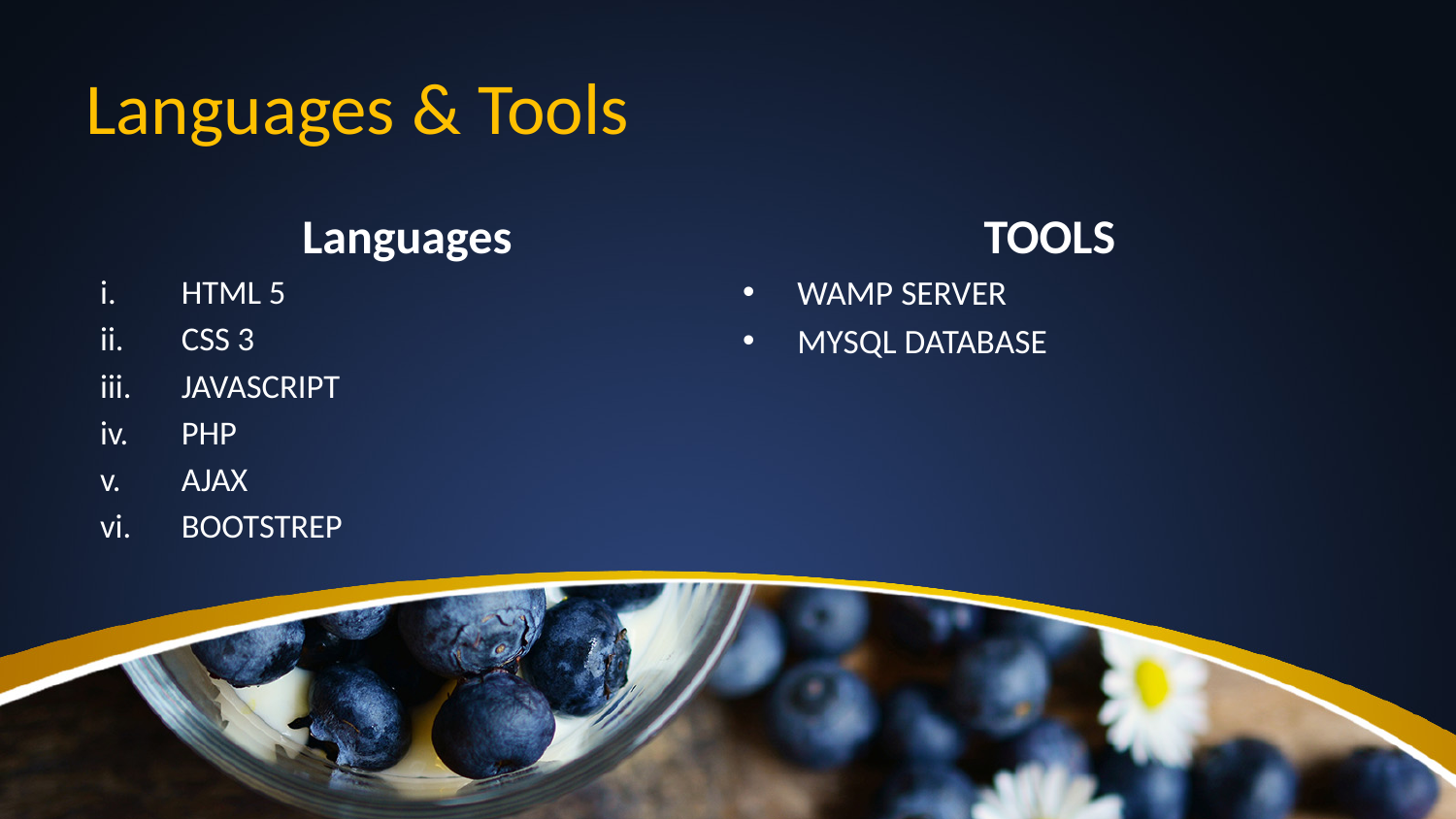

# Languages & Tools
Languages
TOOLS
WAMP SERVER
MYSQL DATABASE

HTML 5
CSS 3
JAVASCRIPT
PHP
AJAX
BOOTSTREP